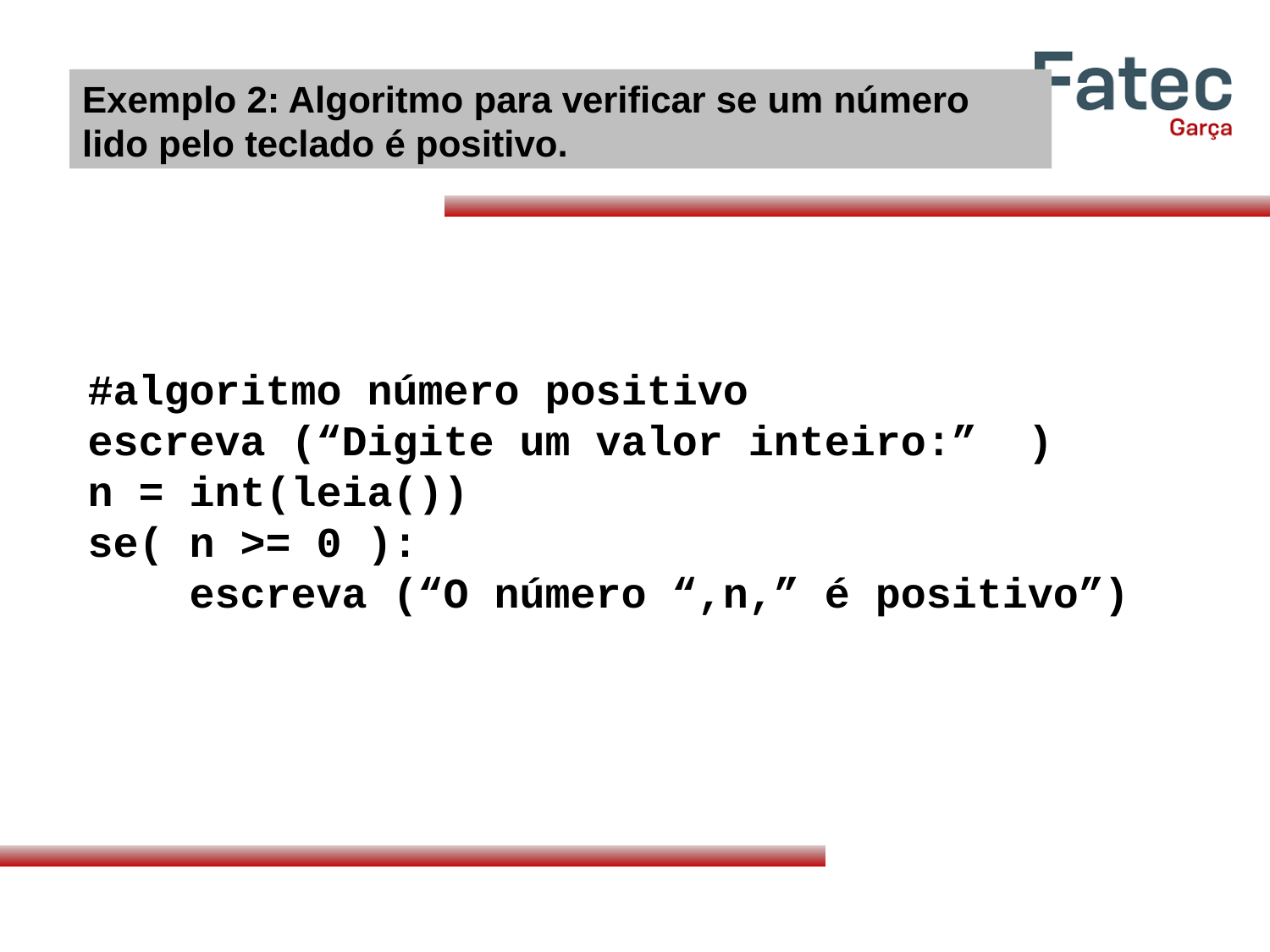

Exemplo 2: Algoritmo para verificar se um número lido pelo teclado é positivo.
#algoritmo número positivo
escreva (“Digite um valor inteiro:”  )
n = int(leia())
se( n >= 0 ):
    escreva (“O número “,n,” é positivo”)